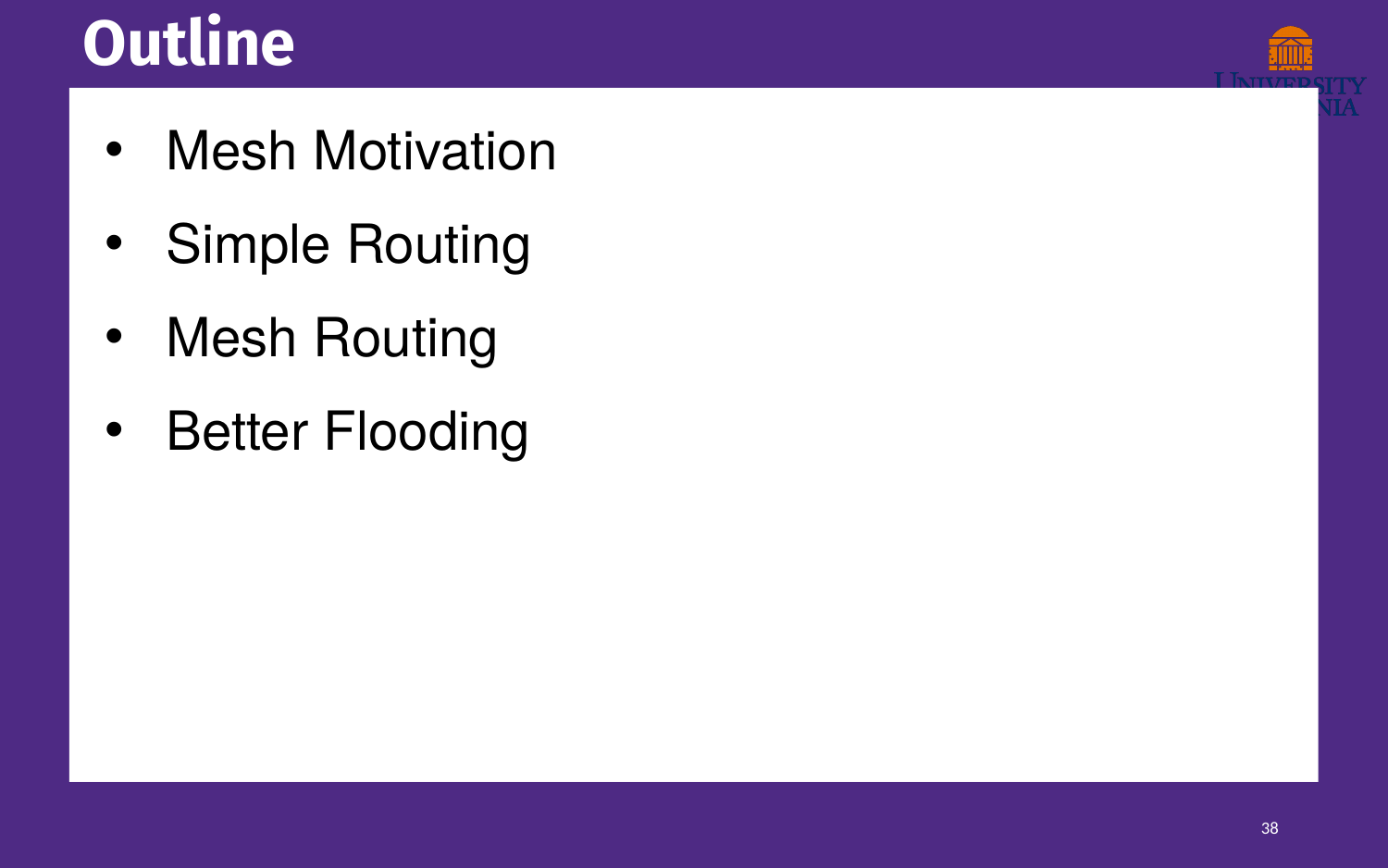

# Outline
Mesh Motivation
Simple Routing
Mesh Routing
Better Flooding
38